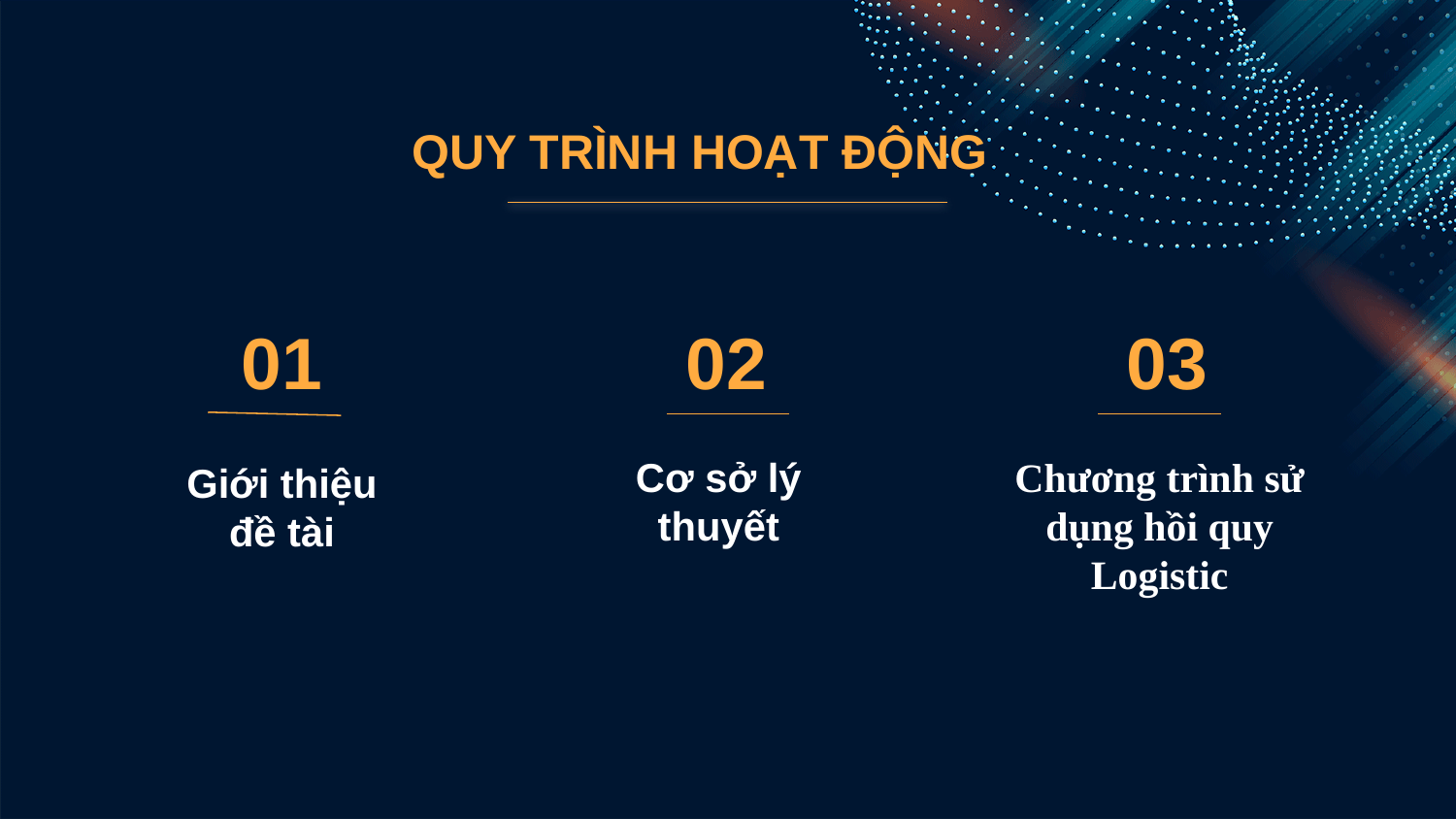

# QUY TRÌNH HOẠT ĐỘNG
01
03
02
Cơ sở lý thuyết
Chương trình sử dụng hồi quy Logistic
Giới thiệu đề tài